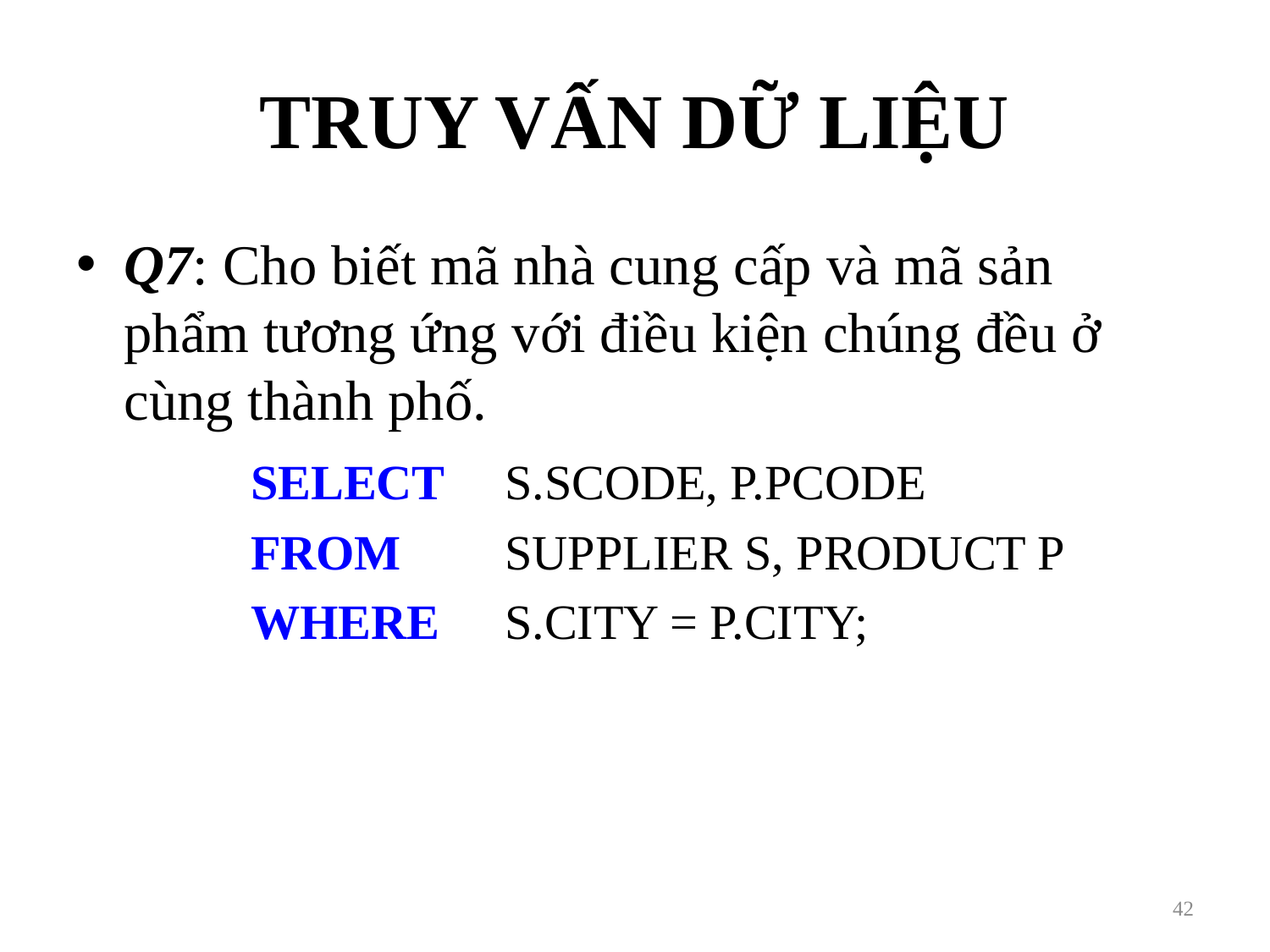

# TRUY VẤN DỮ LIỆU
Q7: Cho biết mã nhà cung cấp và mã sản phẩm tương ứng với điều kiện chúng đều ở cùng thành phố.
		SELECT 	S.SCODE, P.PCODE
		FROM 	SUPPLIER S, PRODUCT P
		WHERE 	S.CITY = P.CITY;
42